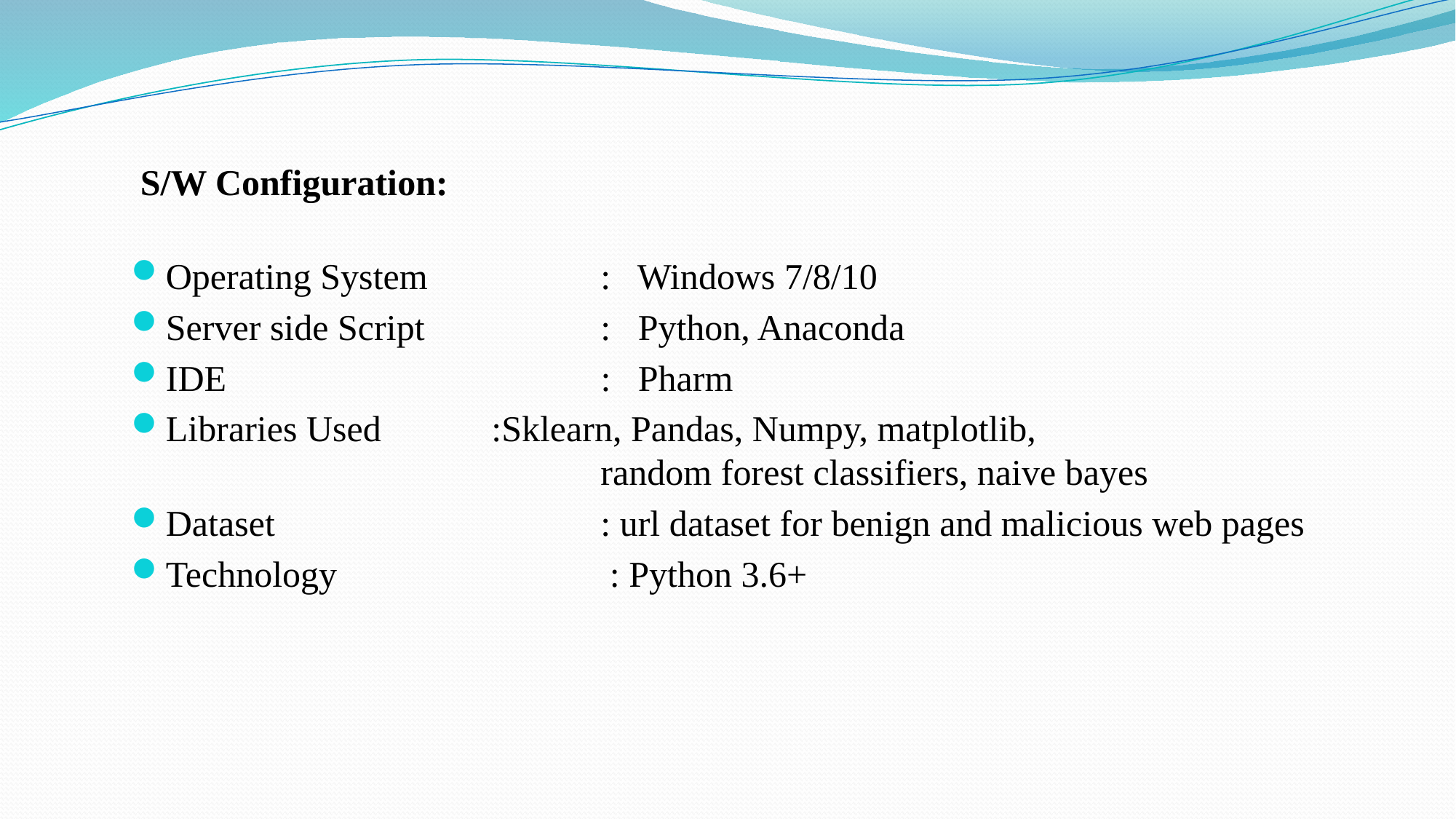

S/W Configuration:

Operating System             	:   Windows 7/8/10
Server side Script             	:   Python, Anaconda
IDE		                        :   Pharm
Libraries Used		:Sklearn, Pandas, Numpy, matplotlib,                                       				random forest classifiers, naive bayes
Dataset			: url dataset for benign and malicious web pages
Technology 		             : Python 3.6+